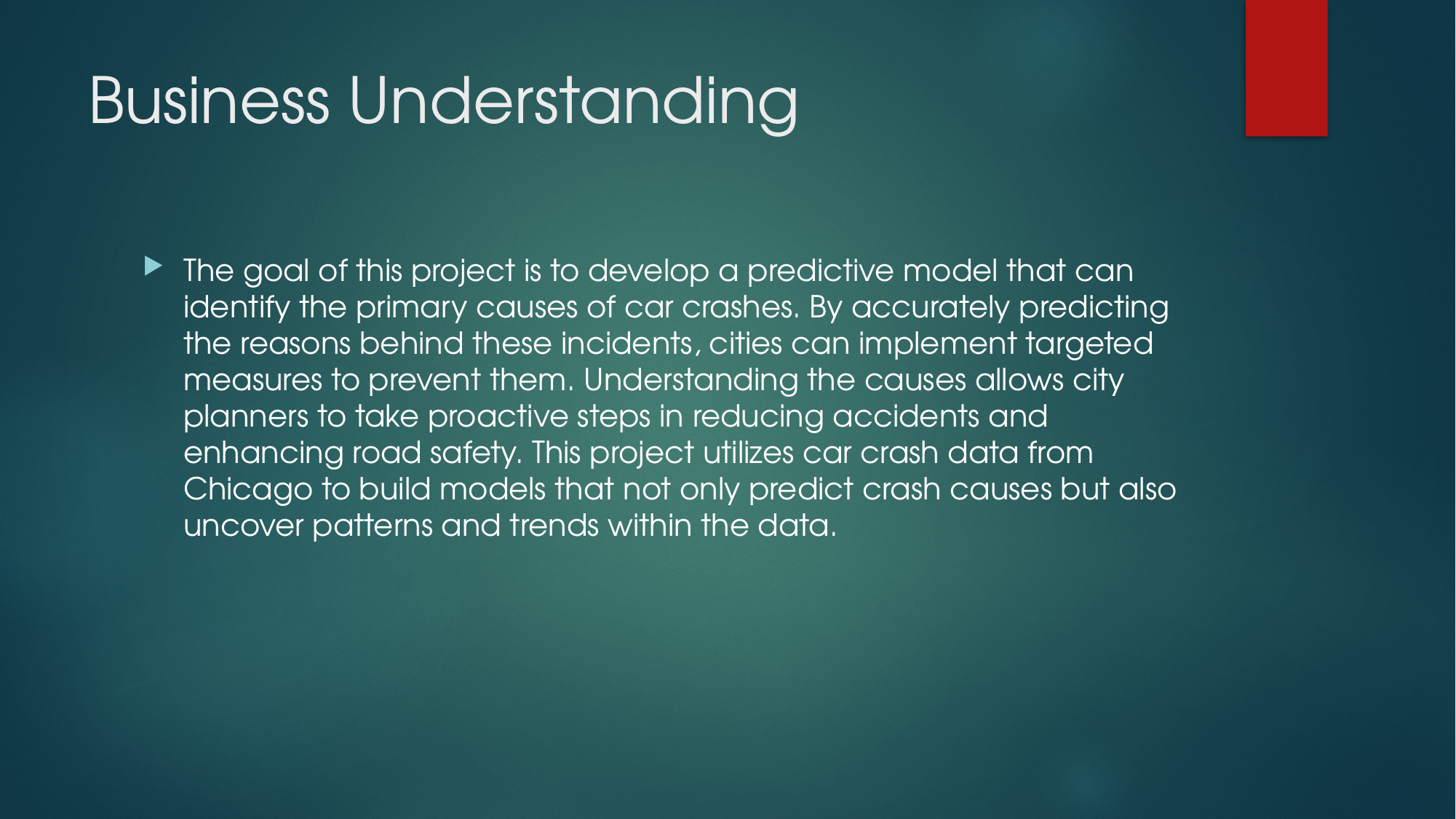

# Business Understanding
The goal of this project is to develop a predictive model that can identify the primary causes of car crashes. By accurately predicting the reasons behind these incidents, cities can implement targeted measures to prevent them. Understanding the causes allows city planners to take proactive steps in reducing accidents and enhancing road safety. This project utilizes car crash data from Chicago to build models that not only predict crash causes but also uncover patterns and trends within the data.